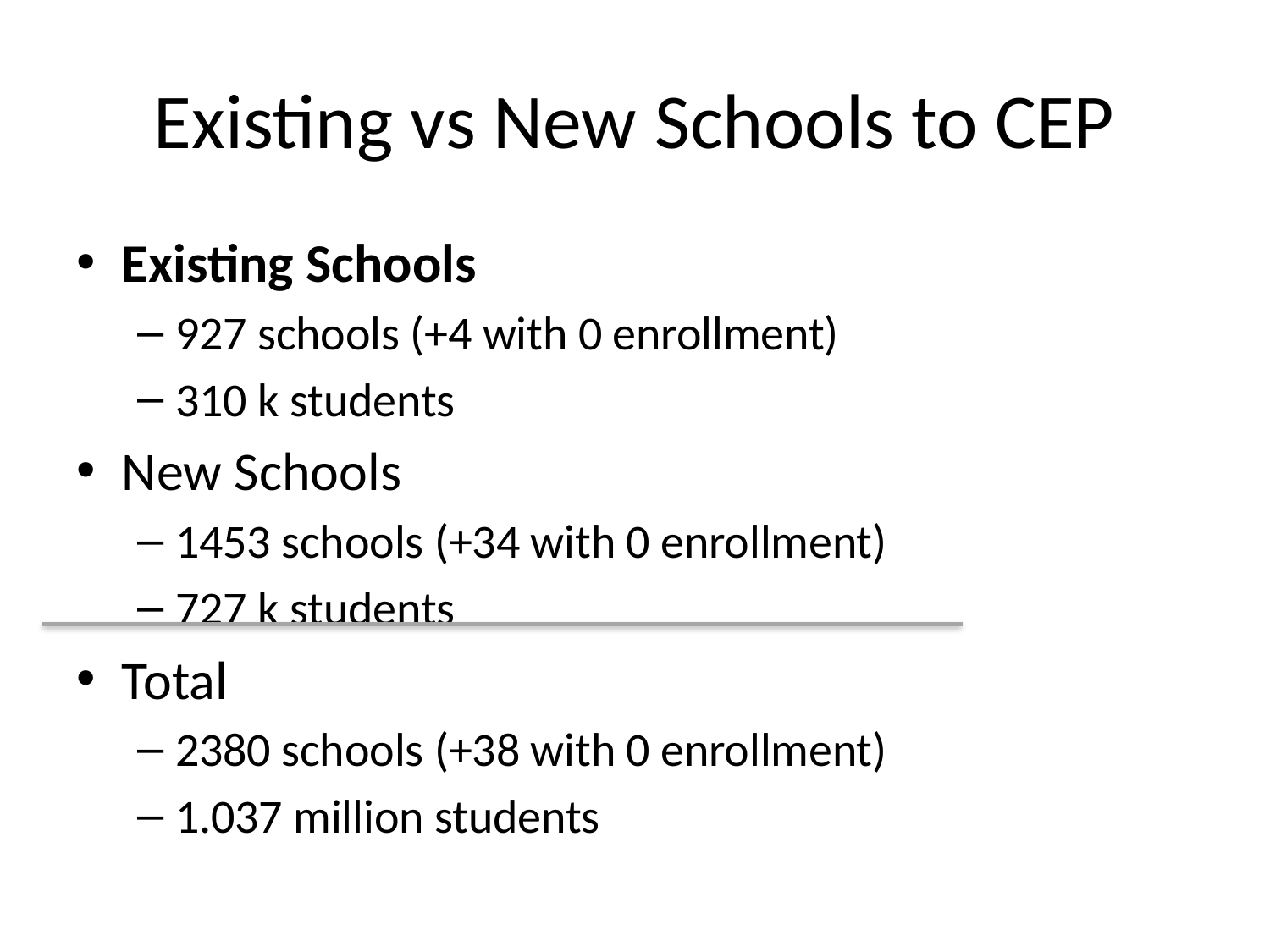

# Existing vs New Schools to CEP
Existing Schools
927 schools (+4 with 0 enrollment)
310 k students
New Schools
1453 schools (+34 with 0 enrollment)
727 k students
Total
2380 schools (+38 with 0 enrollment)
1.037 million students